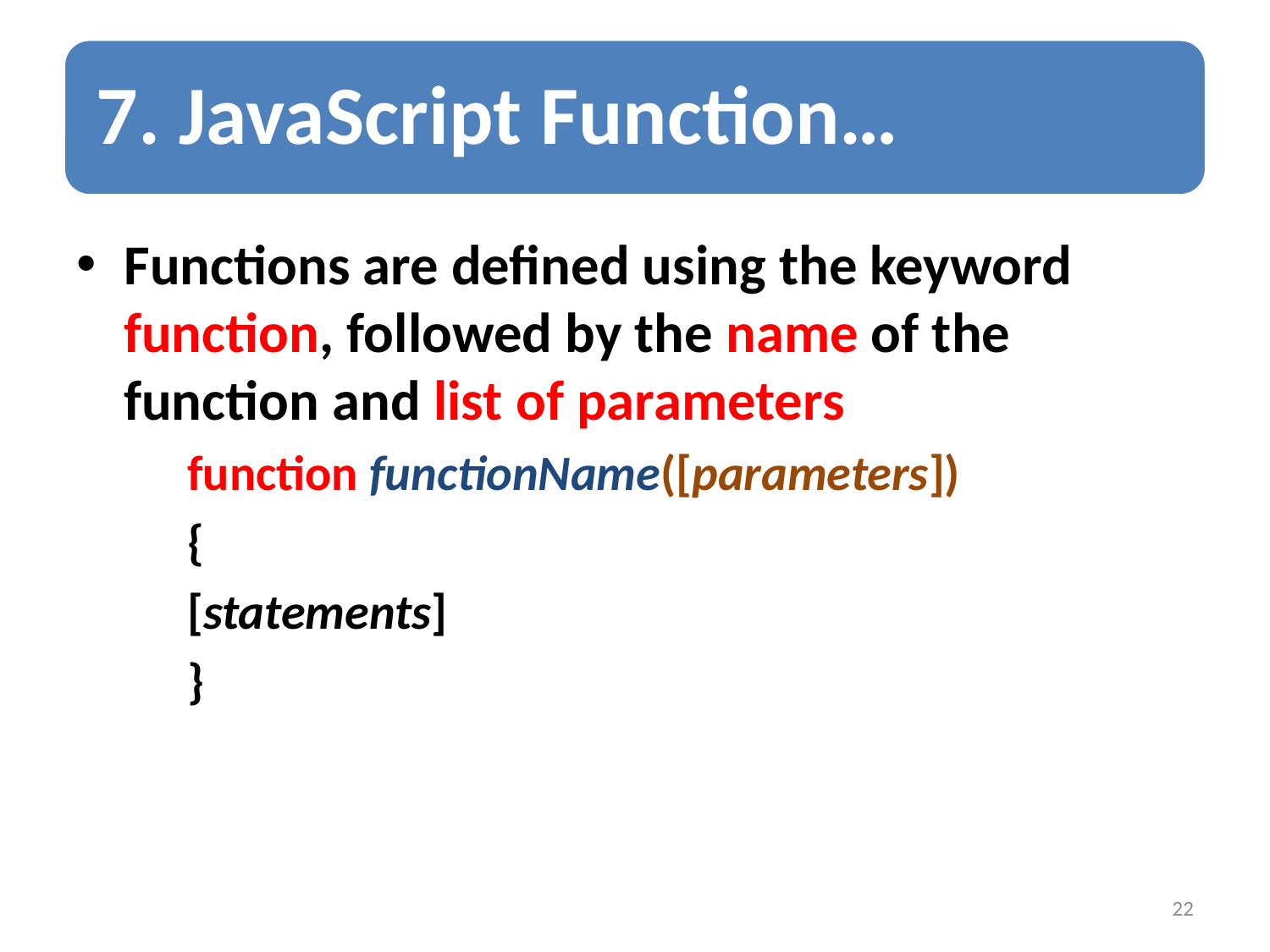

7. JavaScript Function…
Functions are defined using the keyword function, followed by the name of the function and list of parameters
function functionName([parameters])
{
[statements]
}
22